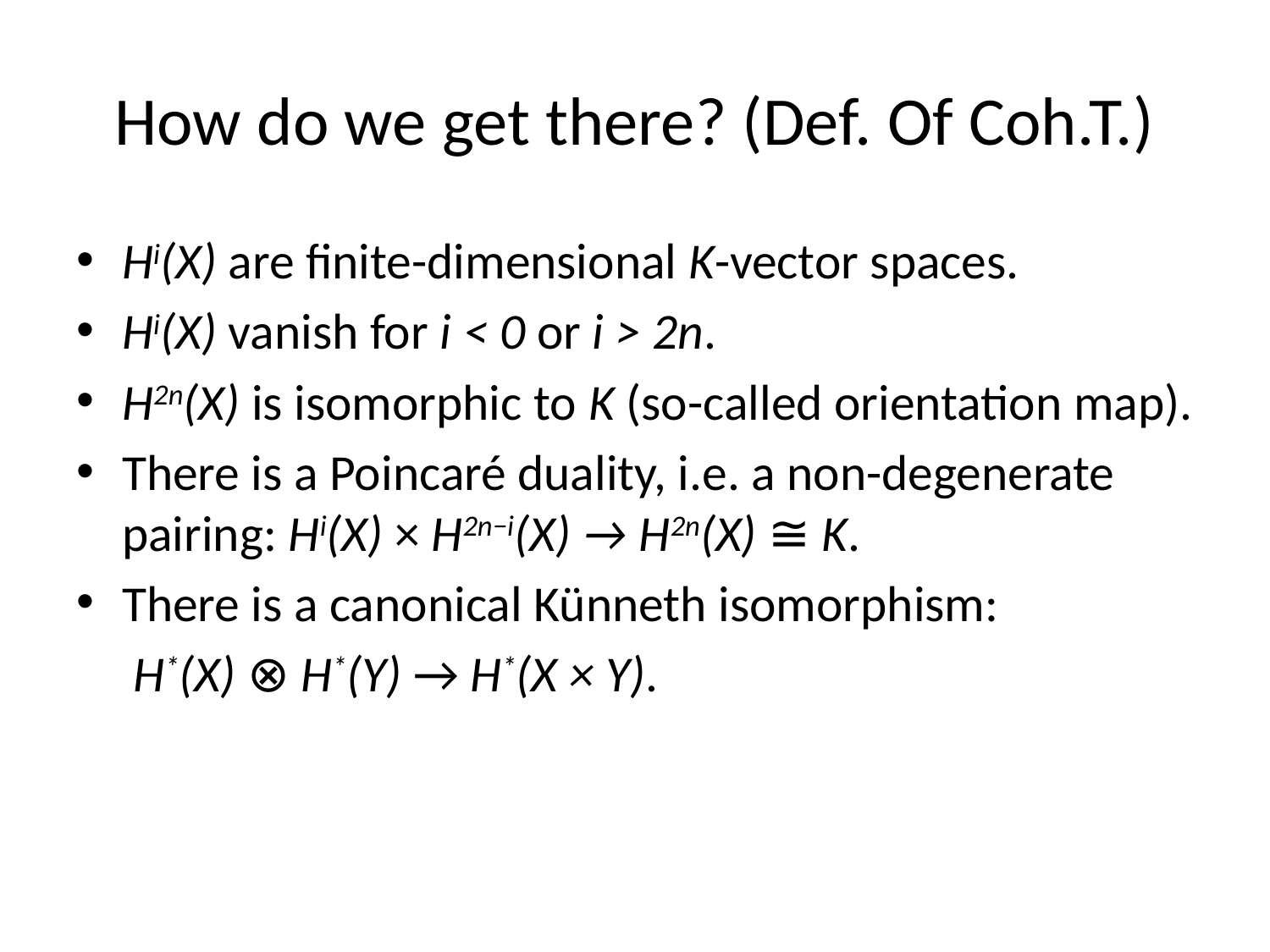

# How do we get there? (Def. Of Coh.T.)
Hi(X) are finite-dimensional K-vector spaces.
Hi(X) vanish for i < 0 or i > 2n.
H2n(X) is isomorphic to K (so-called orientation map).
There is a Poincaré duality, i.e. a non-degenerate pairing: Hi(X) × H2n−i(X) → H2n(X) ≅ K.
There is a canonical Künneth isomorphism:
     H*(X) ⊗ H*(Y) → H*(X × Y).